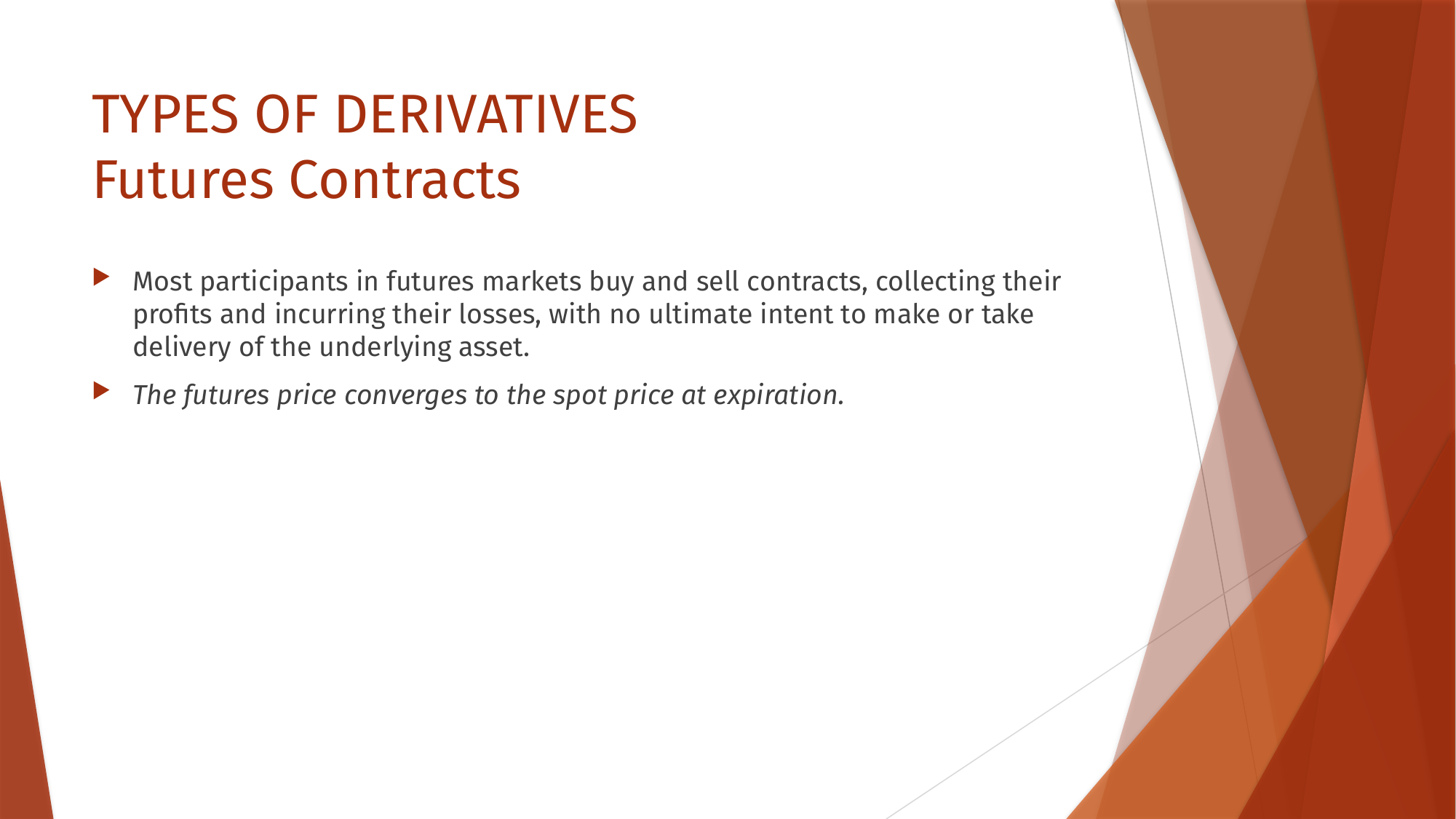

# TYPES OF DERIVATIVES Futures Contracts
Most participants in futures markets buy and sell contracts, collecting their profits and incurring their losses, with no ultimate intent to make or take delivery of the underlying asset.
The futures price converges to the spot price at expiration.